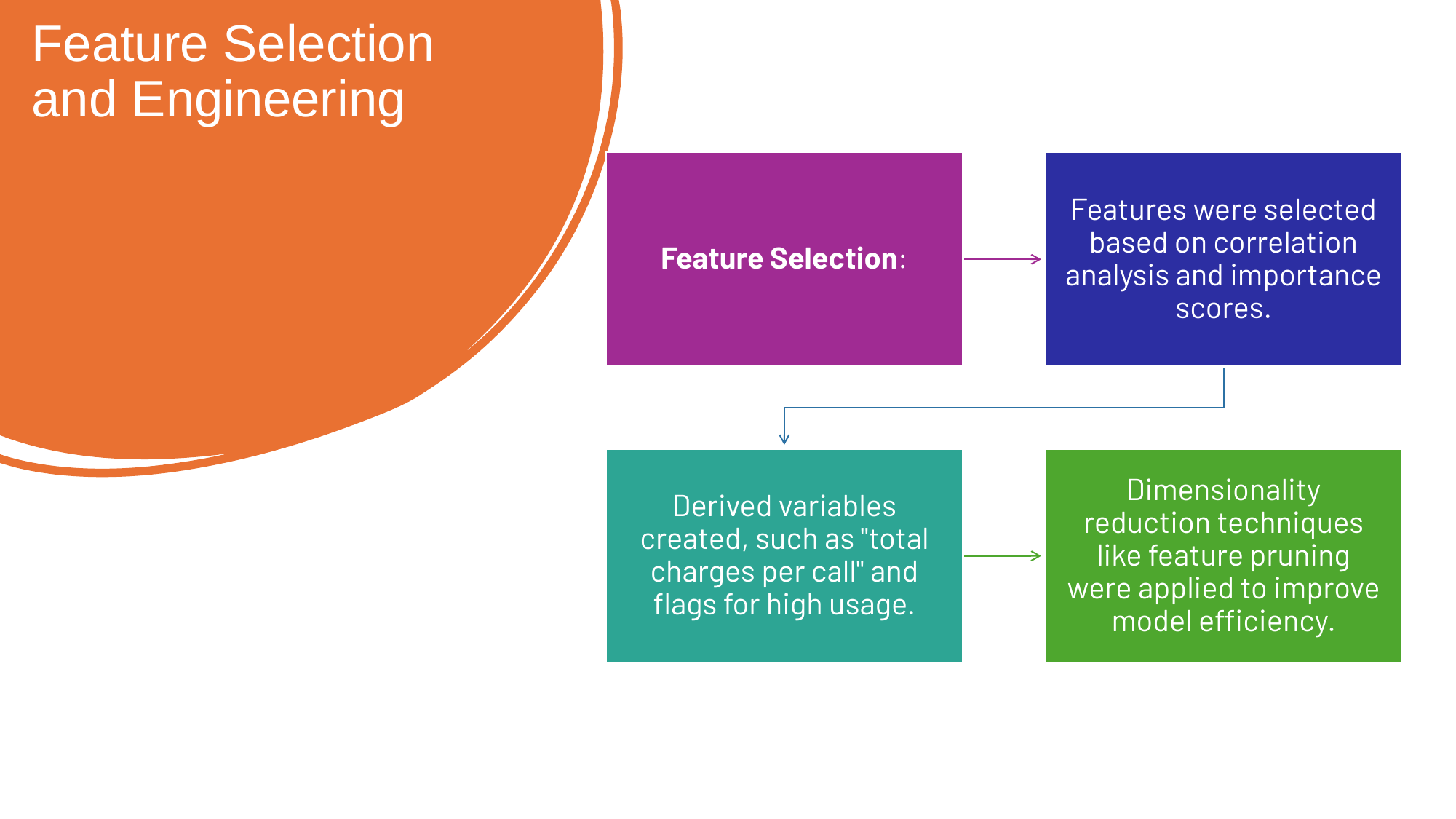

# Feature Selection and Engineering

Feature Selection:

Features were selected based on correlation analysis and importance scores.

Derived variables created, such as "total charges per call" and flags for high usage.
Dimensionality reduction techniques like feature pruning were applied to improve model efficiency.